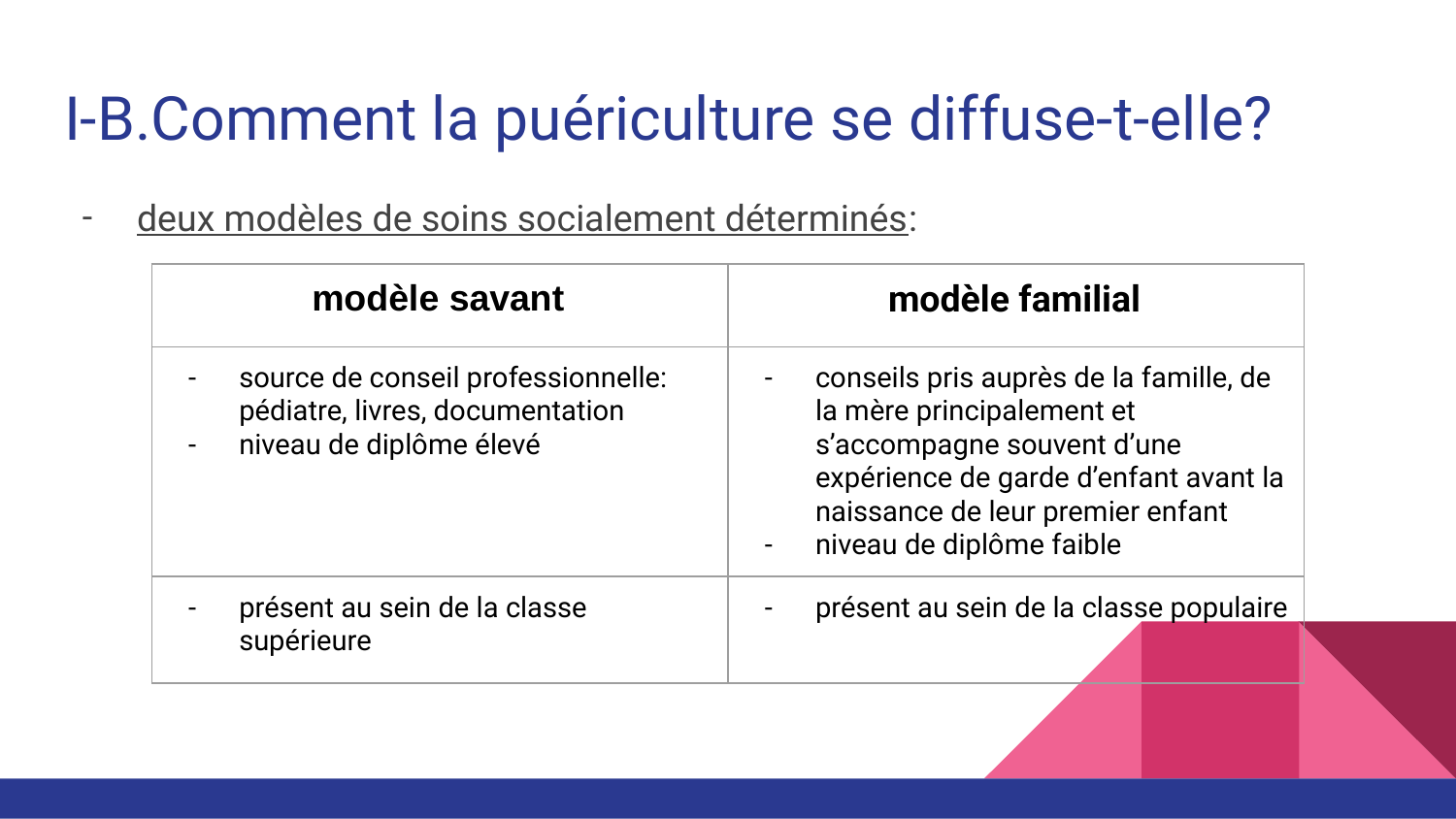

# I-B.Comment la puériculture se diffuse-t-elle?

deux modèles de soins socialement déterminés:
| modèle savant | modèle familial |
| --- | --- |
| source de conseil professionnelle: pédiatre, livres, documentation niveau de diplôme élevé | conseils pris auprès de la famille, de la mère principalement et s’accompagne souvent d’une expérience de garde d’enfant avant la naissance de leur premier enfant niveau de diplôme faible |
| présent au sein de la classe supérieure | présent au sein de la classe populaire |